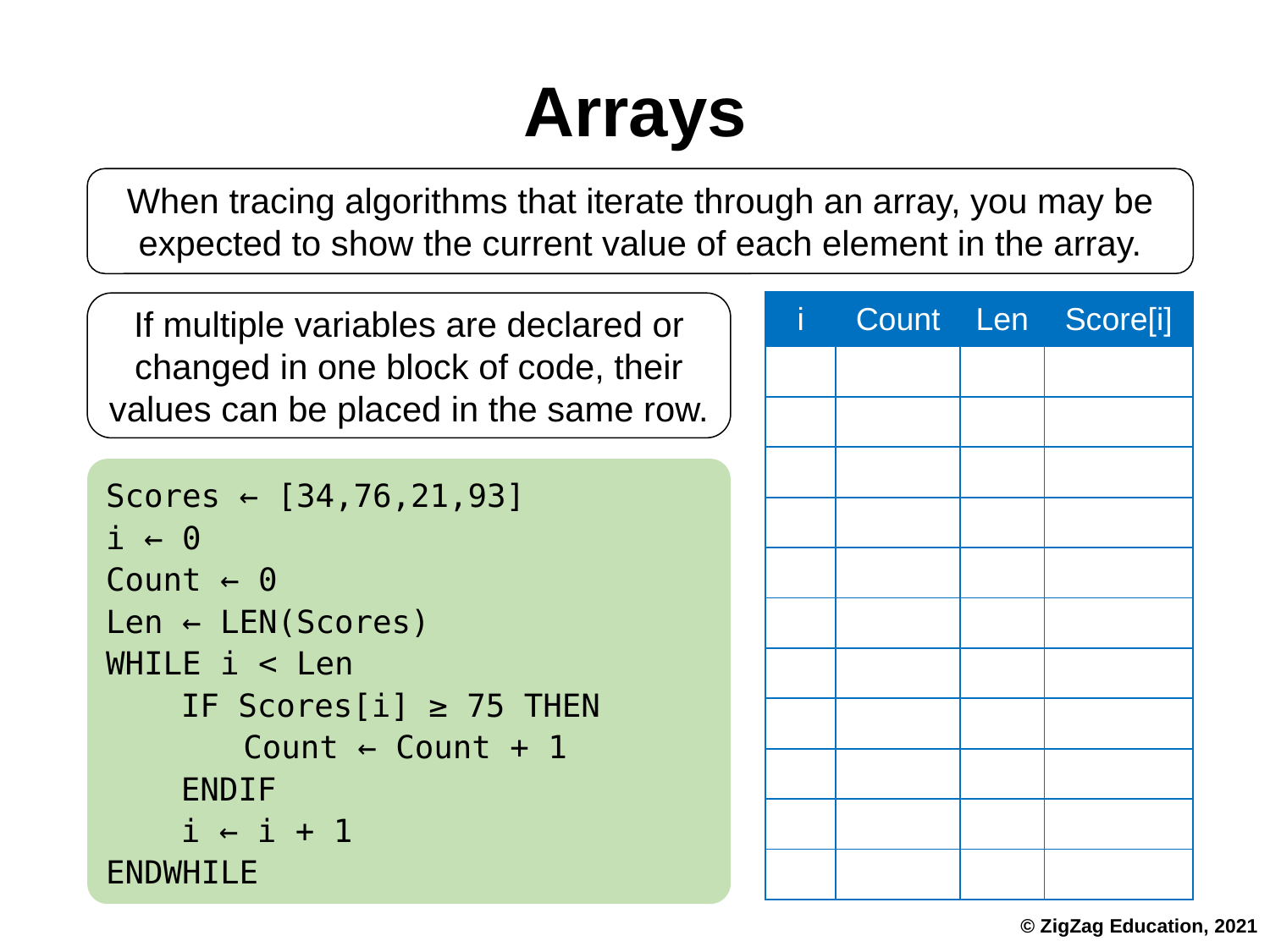

# Arrays
When tracing algorithms that iterate through an array, you may be expected to show the current value of each element in the array.
| i | Count | Len | Score[i] |
| --- | --- | --- | --- |
| 0 | 0 | 4 |  |
|  |  |  | 34 |
| 1 |  |  |  |
|  |  |  | 76 |
|  | 1 |  |  |
| 2 |  |  |  |
|  |  |  | 21 |
| 3 |  |  |  |
|  |  |  | 93 |
|  | 2 |  |  |
| 4 |  |  |  |
If multiple variables are declared or changed in one block of code, their values can be placed in the same row.

Scores ← [34,76,21,93]
i ← 0
Count ← 0
Len ← LEN(Scores)
WHILE i < Len
	IF Scores[i] ≥ 75 THEN
		Count ← Count + 1
	ENDIF
	i ← i + 1
ENDWHILE

© ZigZag Education, 2021